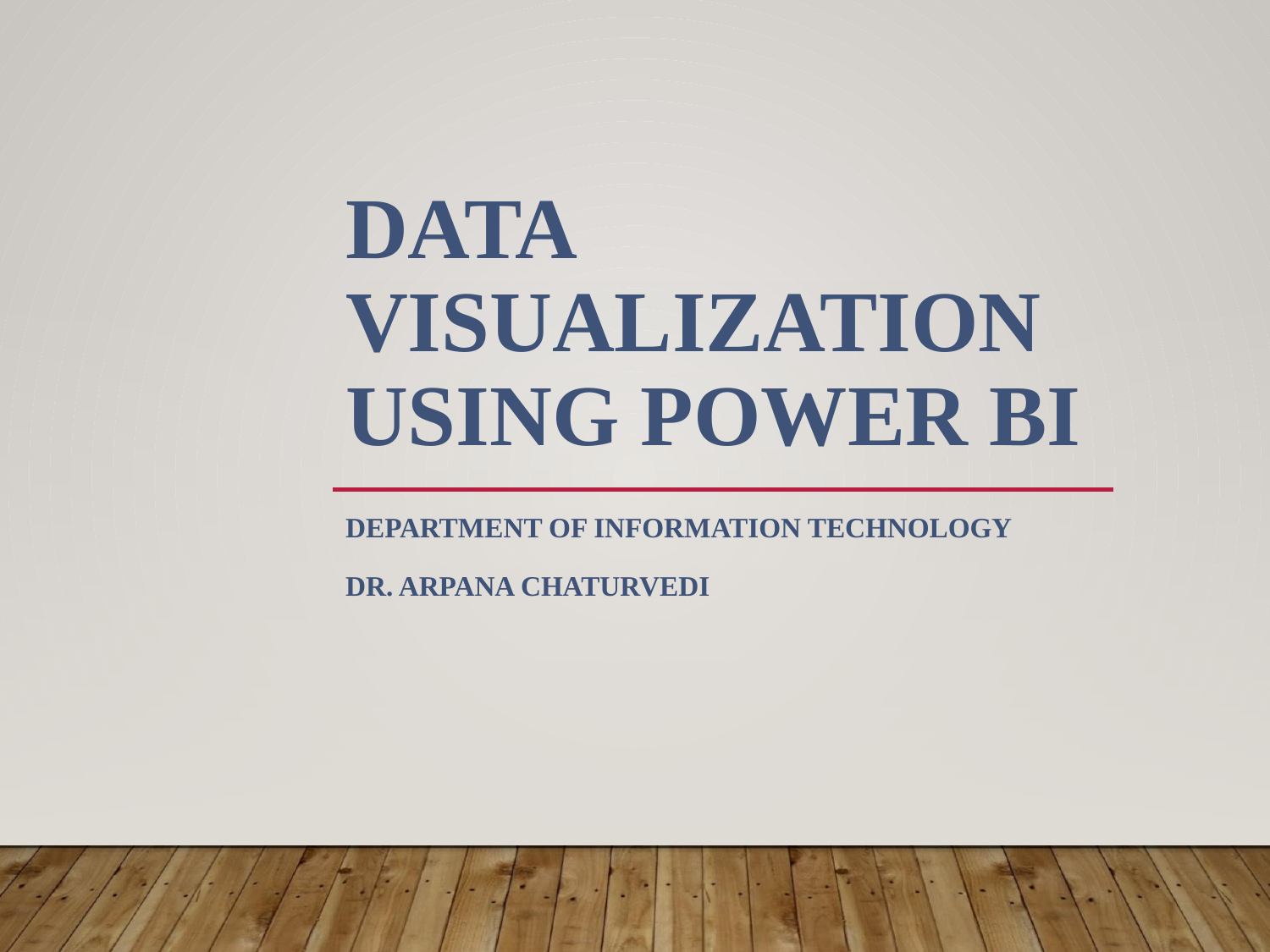

# DATA VISUALIZATION USING POWER BI
DEPARTMENT OF INFORMATION TECHNOLOGY
DR. ARPANA CHATURVEDI